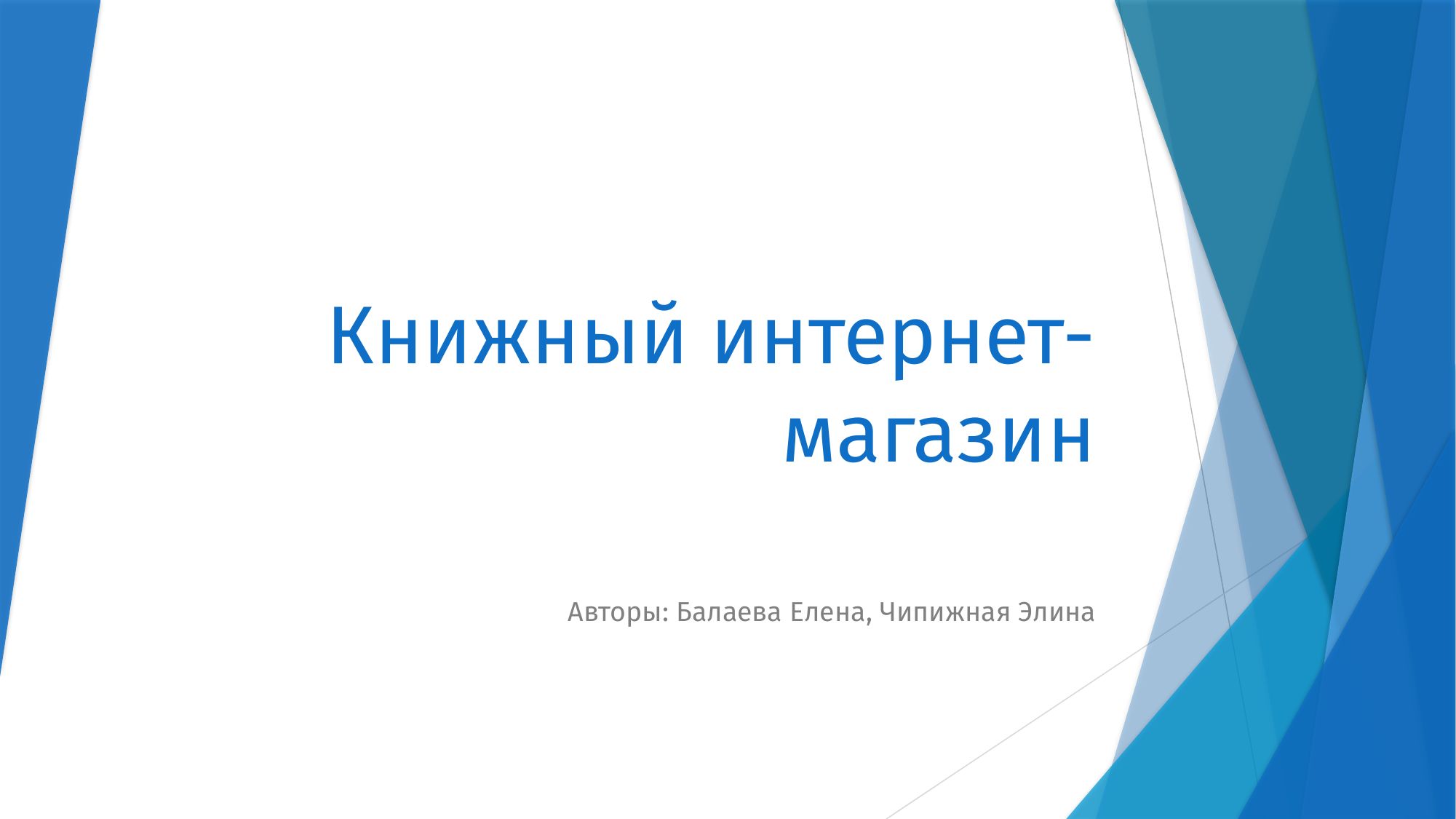

# Книжный интернет-магазин
Авторы: Балаева Елена, Чипижная Элина